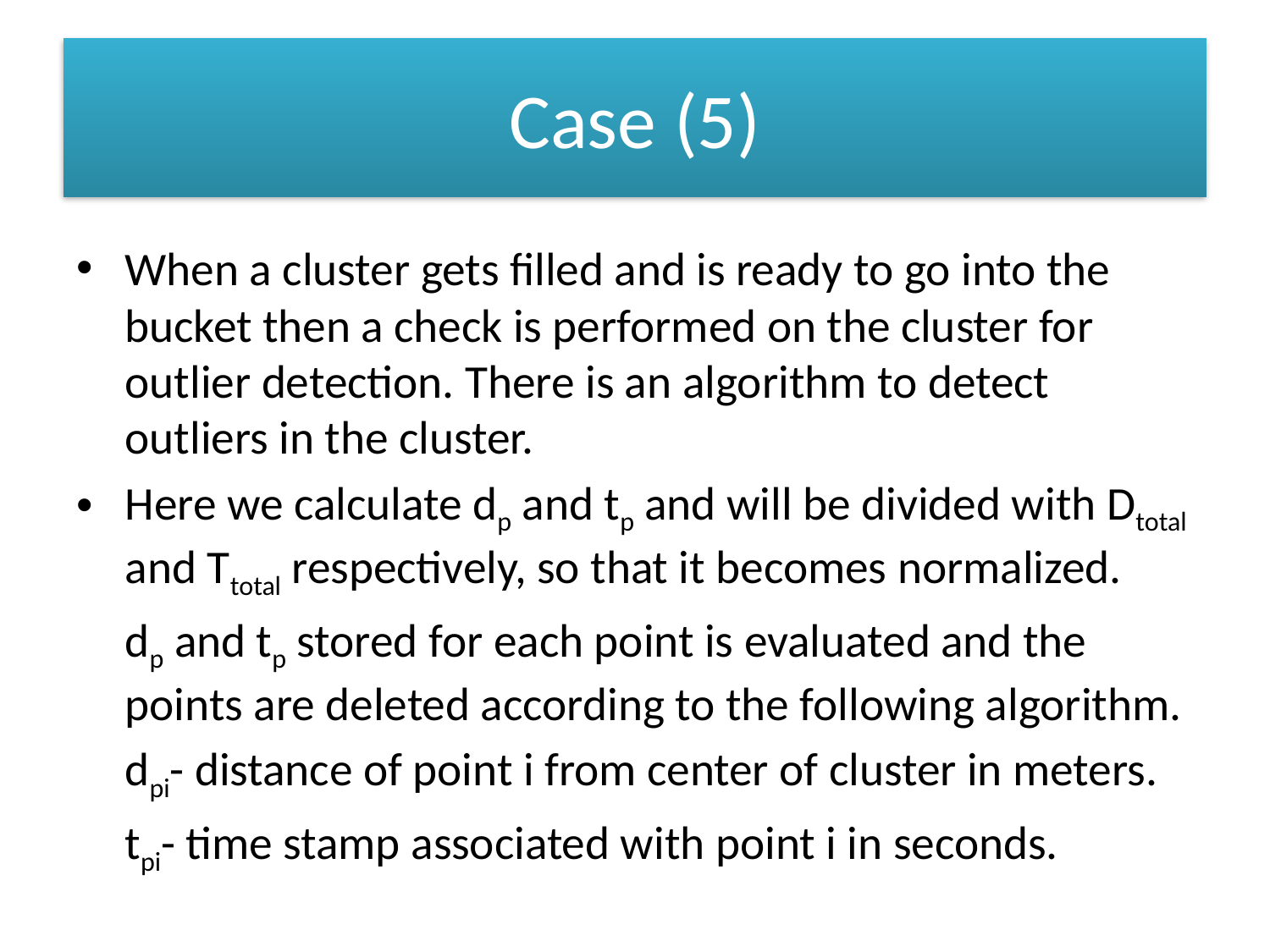

# Case (5)
When a cluster gets filled and is ready to go into the bucket then a check is performed on the cluster for outlier detection. There is an algorithm to detect outliers in the cluster.
Here we calculate dp and tp and will be divided with Dtotal and Ttotal respectively, so that it becomes normalized.
	dp and tp stored for each point is evaluated and the points are deleted according to the following algorithm.
	dpi- distance of point i from center of cluster in meters.
	tpi- time stamp associated with point i in seconds.